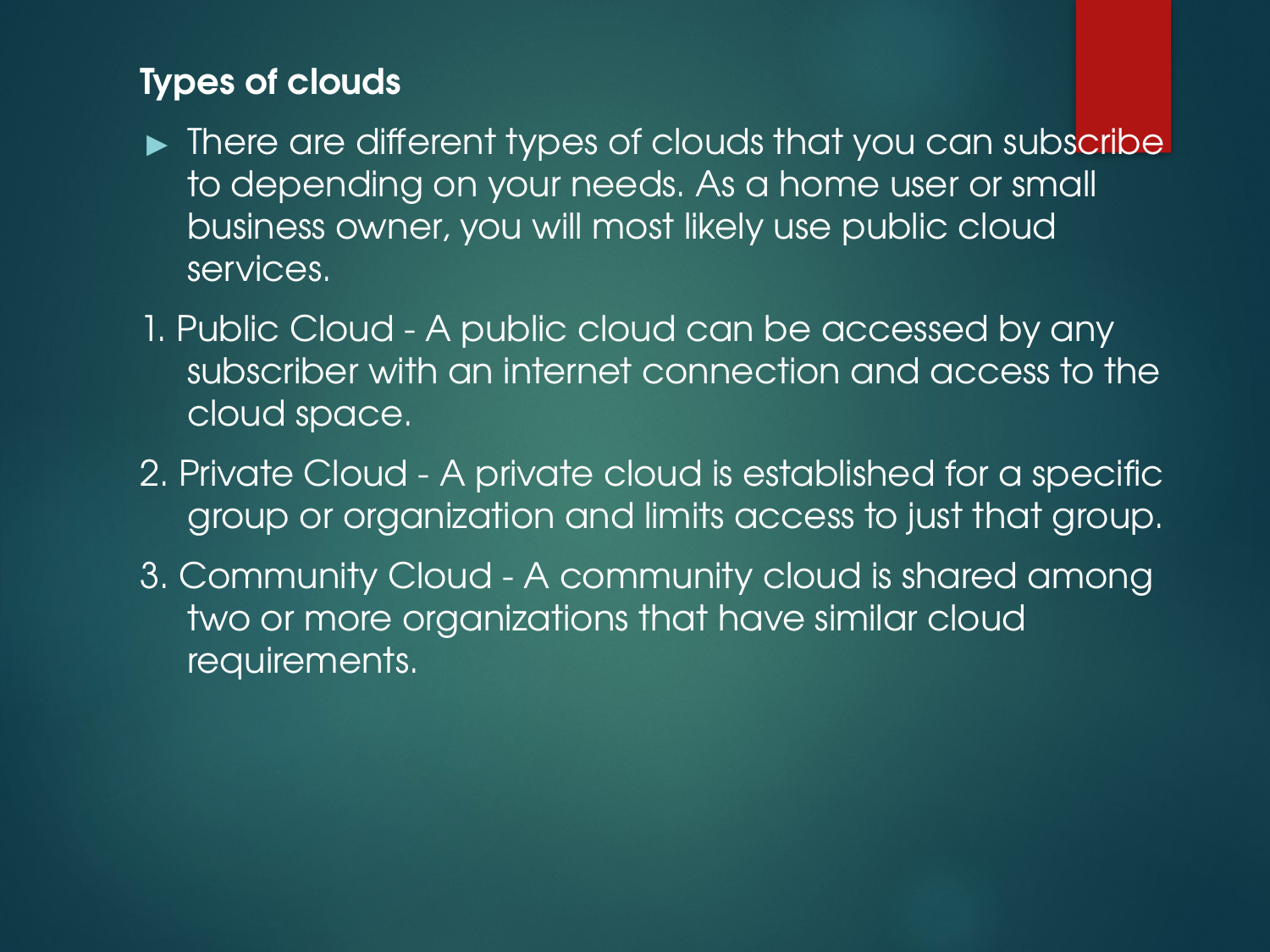

Types of clouds
There are different types of clouds that you can subscribe to depending on your needs. As a home user or small business owner, you will most likely use public cloud services.
1. Public Cloud - A public cloud can be accessed by any subscriber with an internet connection and access to the cloud space.
2. Private Cloud - A private cloud is established for a specific group or organization and limits access to just that group.
3. Community Cloud - A community cloud is shared among two or more organizations that have similar cloud requirements.